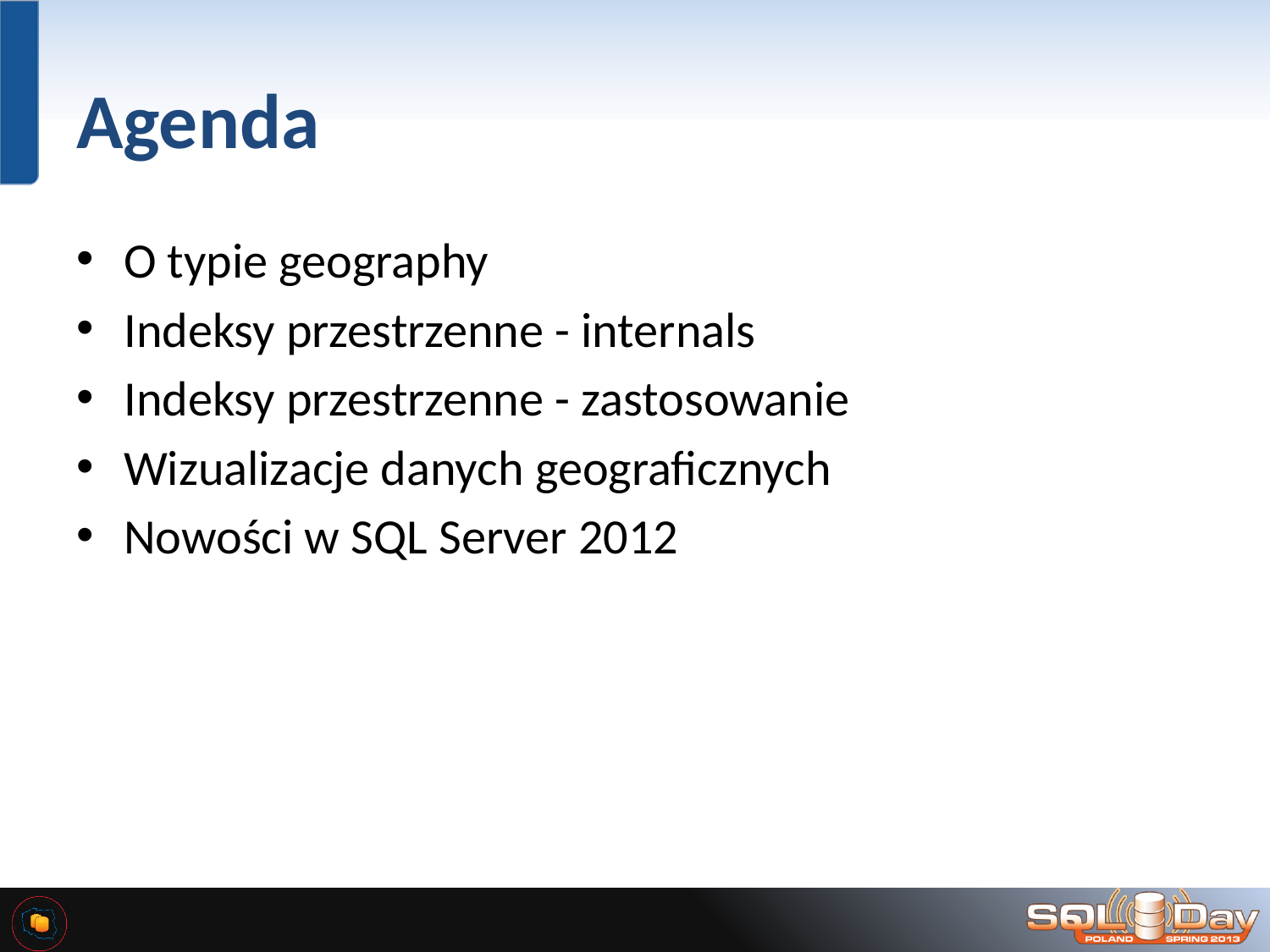

# Agenda
O typie geography
Indeksy przestrzenne - internals
Indeksy przestrzenne - zastosowanie
Wizualizacje danych geograficznych
Nowości w SQL Server 2012